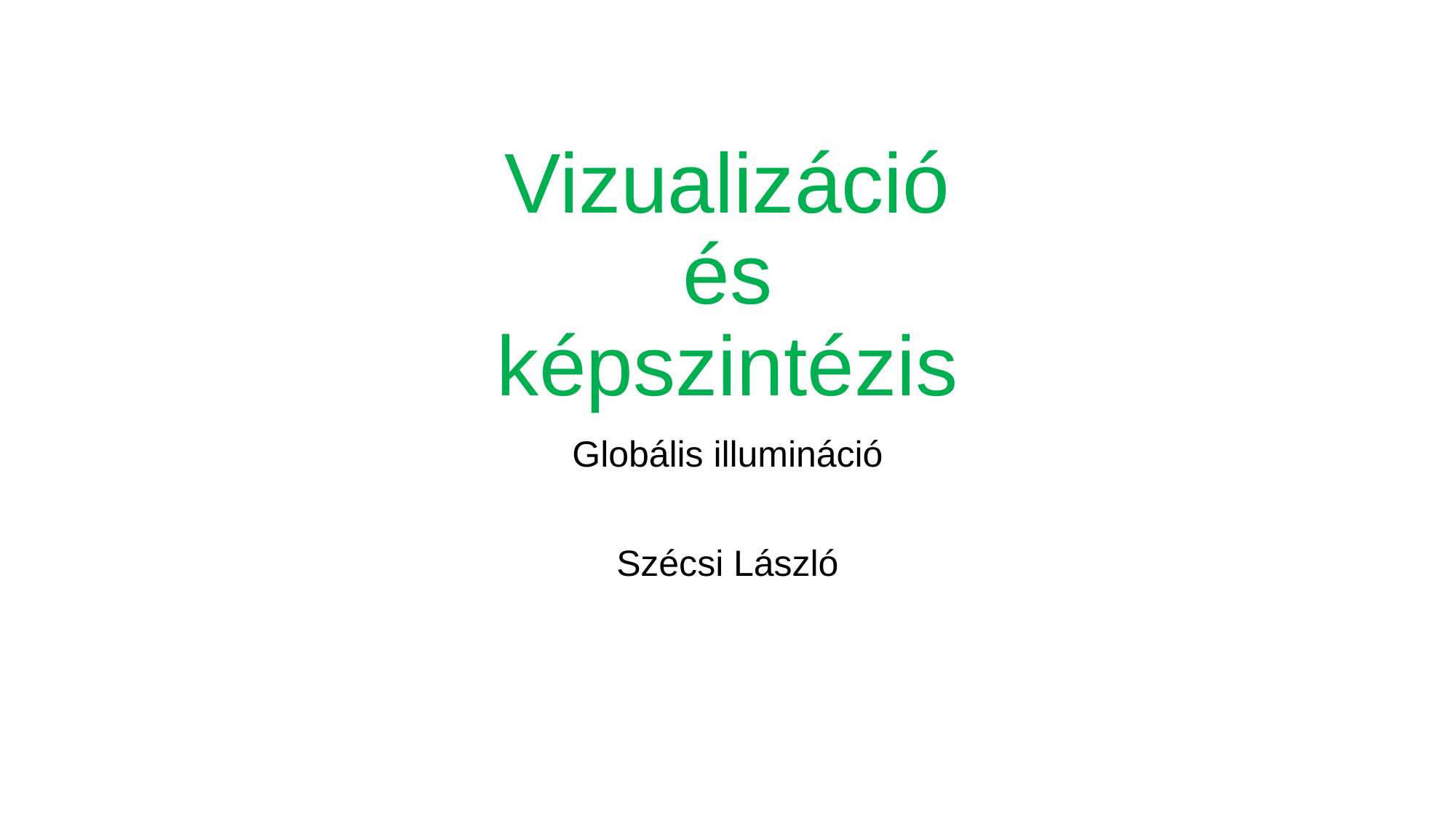

# Vizualizáció és képszintézis
Globális illumináció

Szécsi László